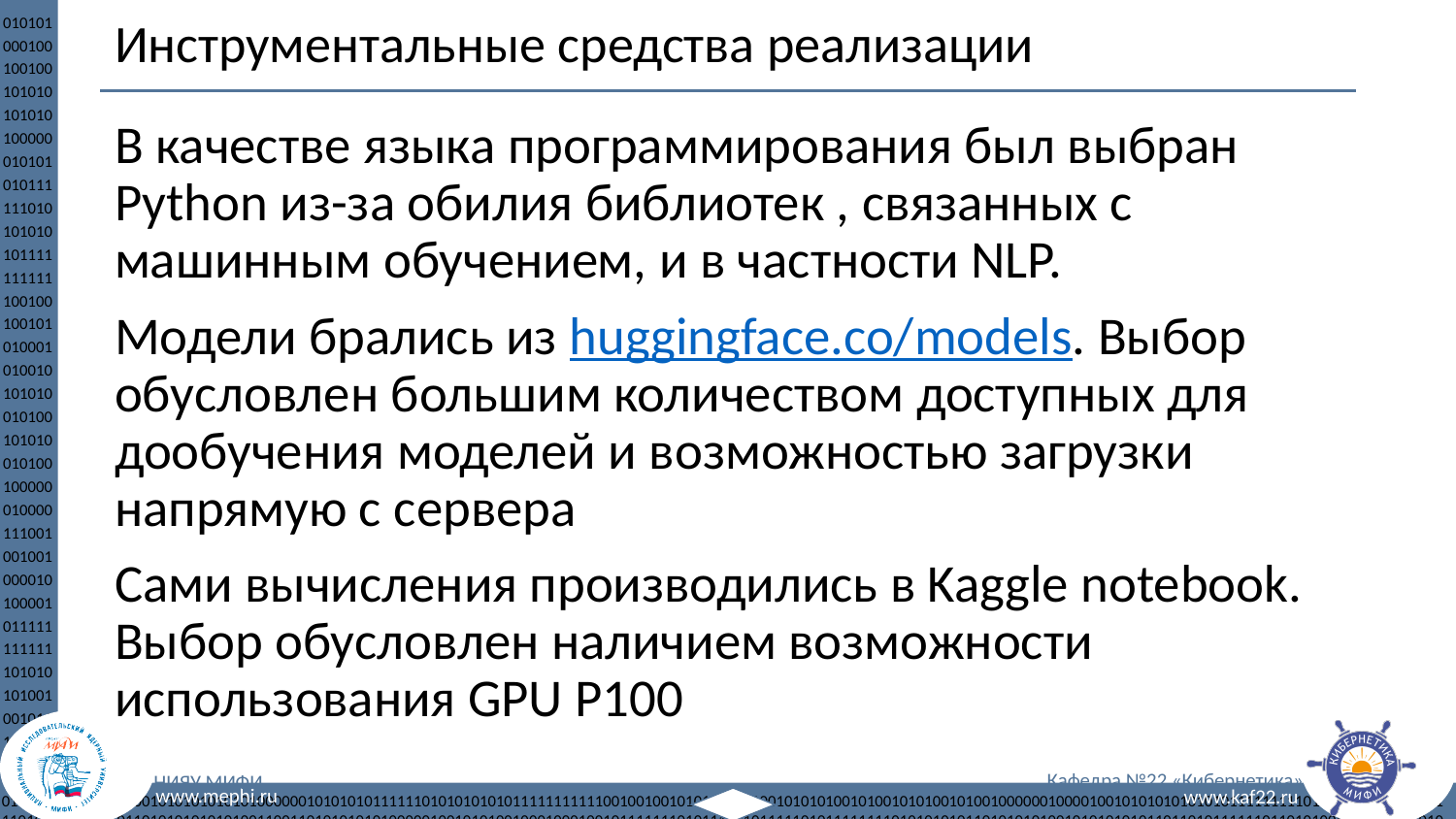

# Инструментальные средства реализации
В качестве языка программирования был выбран Python из-за обилия библиотек , связанных с машинным обучением, и в частности NLP.
Модели брались из huggingface.co/models. Выбор обусловлен большим количеством доступных для дообучения моделей и возможностью загрузки напрямую с сервера
Сами вычисления производились в Kaggle notebook. Выбор обусловлен наличием возможности использования GPU P100